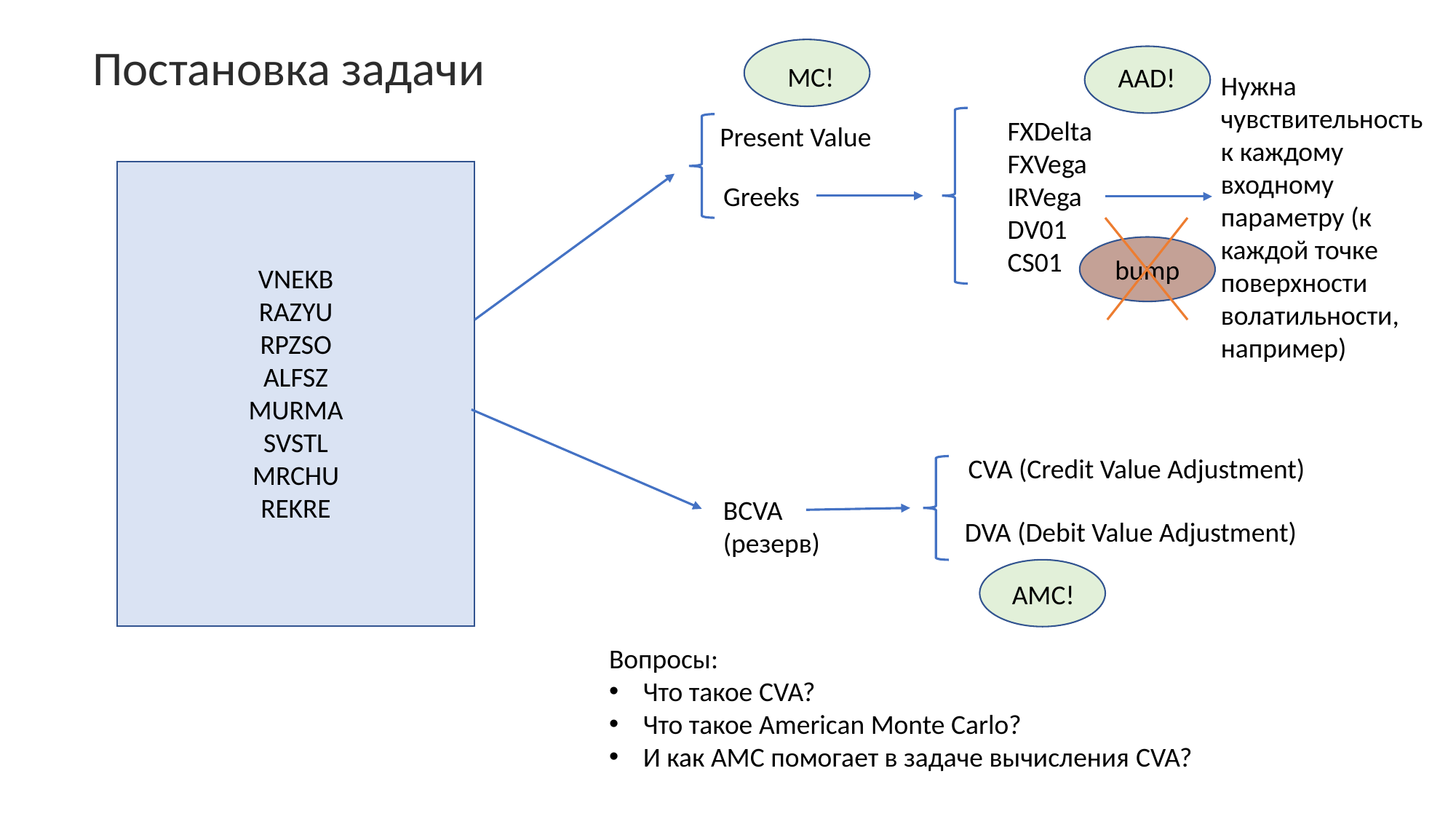

# Постановка задачи

MC!
AAD!
Нужна чувствительность к каждому входному параметру (к каждой точке поверхности волатильности, например)

FXDelta
FXVega
IRVega
DV01
CS01

Present Value

Greeks
bump
VNEKB
RAZYU
RPZSO
ALFSZ
MURMA
SVSTL
MRCHU
REKRE
CVA (Credit Value Adjustment)

BCVA
(резерв)
DVA (Debit Value Adjustment)

AMC!
Вопросы:
Что такое CVA?
Что такое American Monte Carlo?
И как AMC помогает в задаче вычисления CVA?